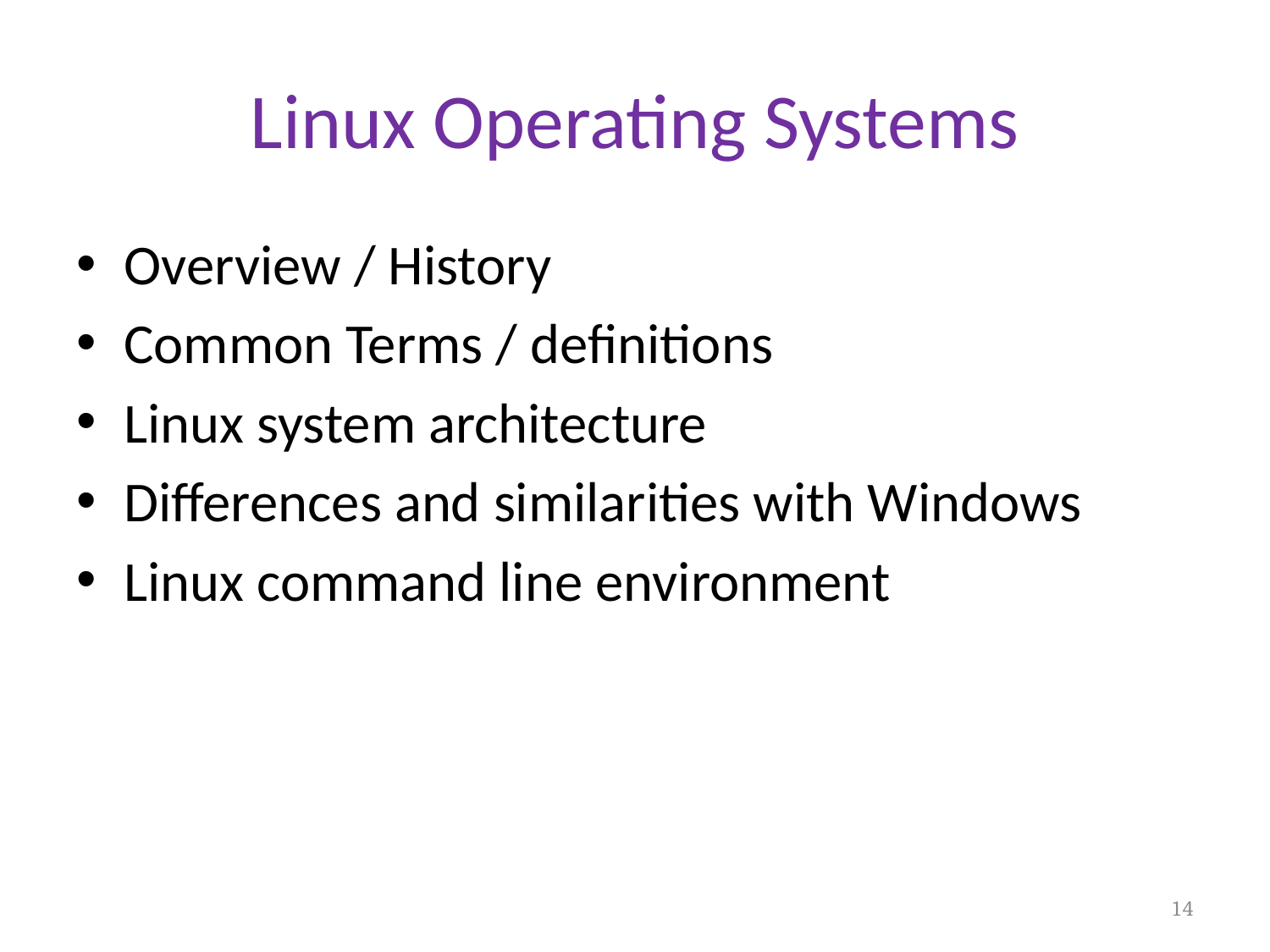

# Linux Operating Systems
Overview / History
Common Terms / definitions
Linux system architecture
Differences and similarities with Windows
Linux command line environment

14